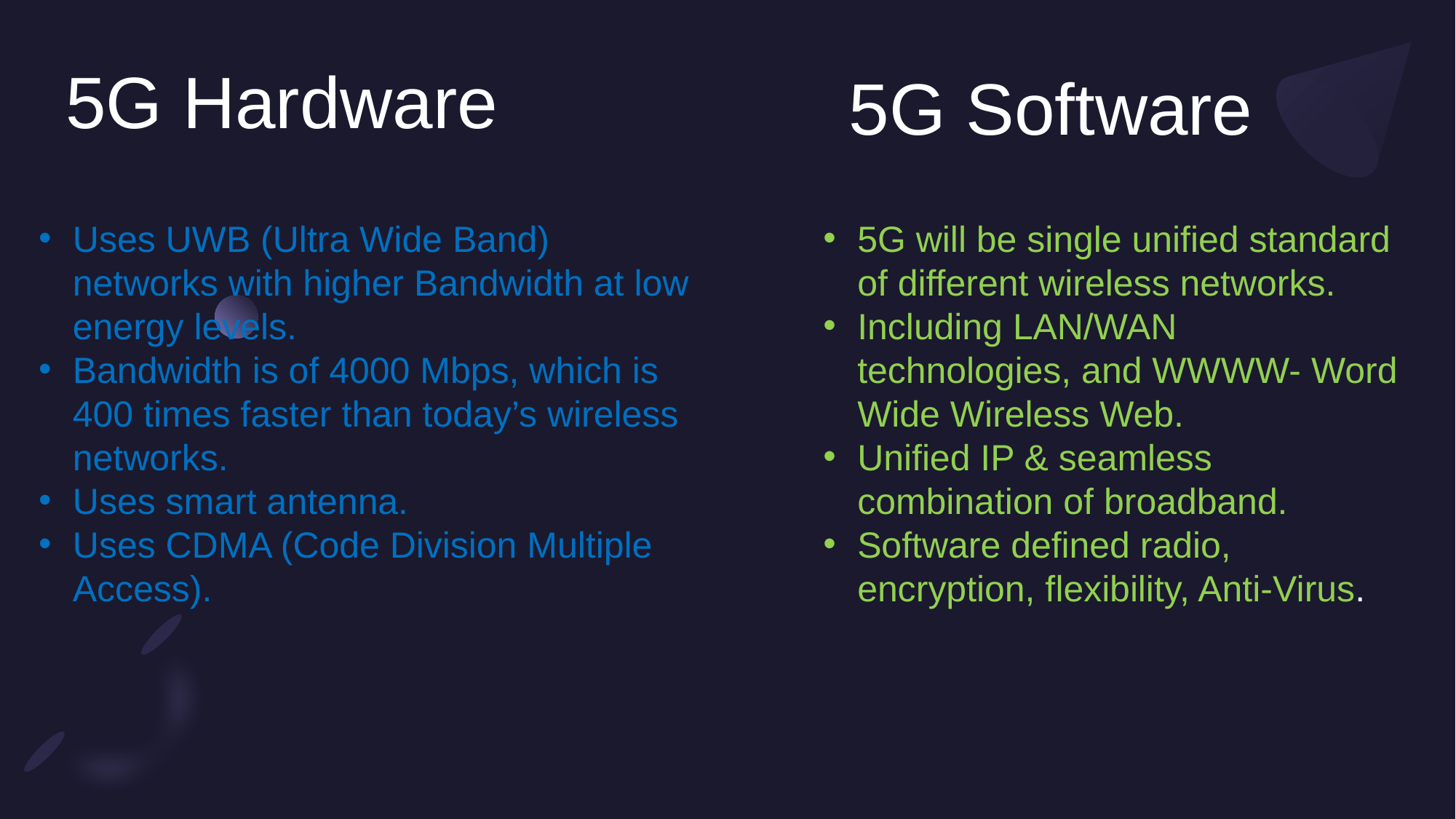

5G Software
# 5G Hardware
Uses UWB (Ultra Wide Band) networks with higher Bandwidth at low energy levels.
Bandwidth is of 4000 Mbps, which is 400 times faster than today’s wireless networks.
Uses smart antenna.
Uses CDMA (Code Division Multiple Access).

5G will be single unified standard of different wireless networks.
Including LAN/WAN technologies, and WWWW- Word Wide Wireless Web.
Unified IP & seamless combination of broadband.
Software defined radio, encryption, flexibility, Anti-Virus.